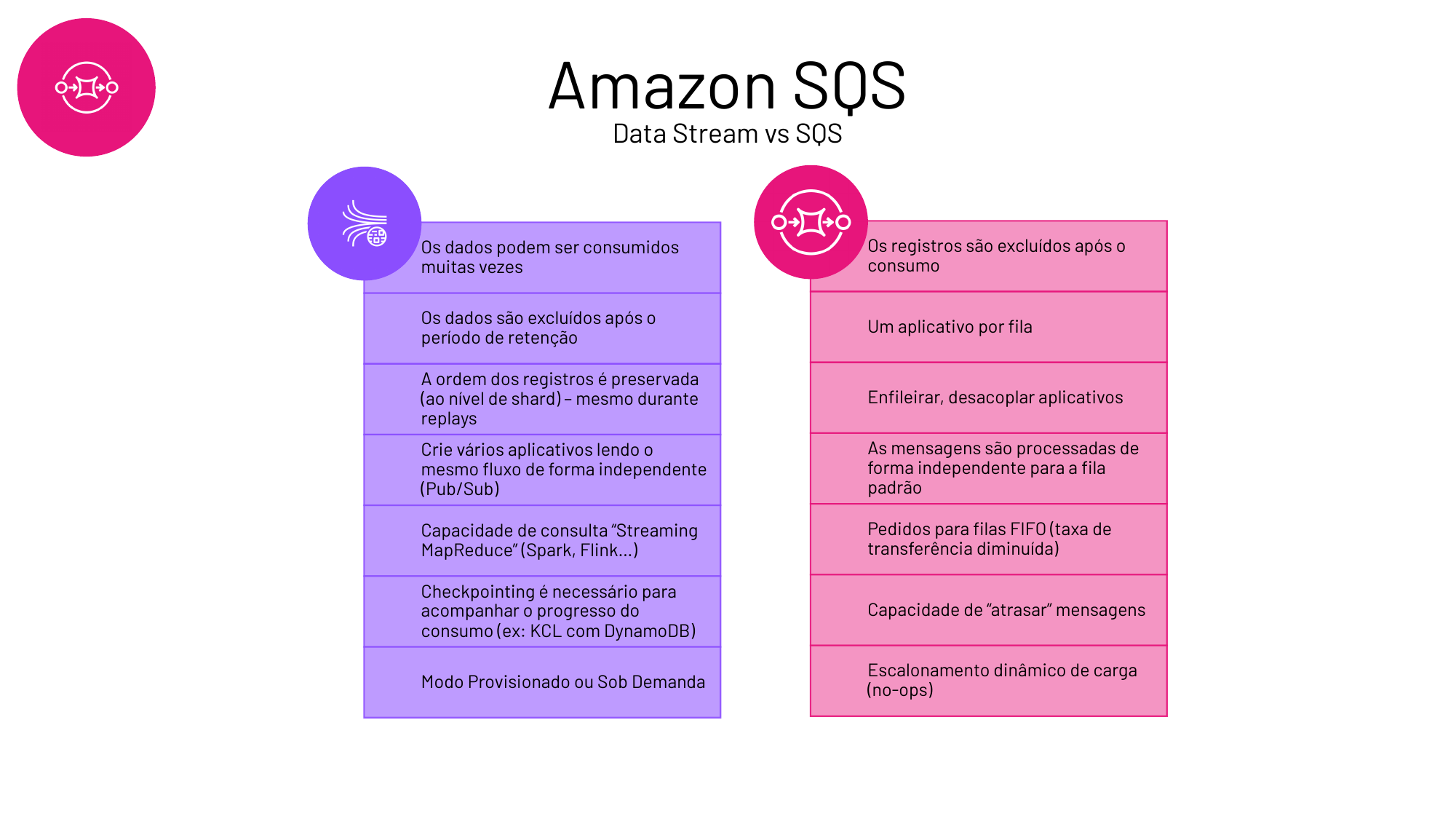

# Amazon SQS

Data Stream vs SQS

Os registros são excluídos após o consumo
Os dados podem ser consumidos muitas vezes
Um aplicativo por fila
Os dados são excluídos após o período de retenção
Enfileirar, desacoplar aplicativos
A ordem dos registros é preservada (ao nível de shard) – mesmo durante replays
As mensagens são processadas de forma independente para a fila padrão
Crie vários aplicativos lendo o mesmo fluxo de forma independente (Pub/Sub)
Pedidos para filas FIFO (taxa de transferência diminuída)
Capacidade de consulta “Streaming MapReduce” (Spark, Flink…)
Capacidade de “atrasar” mensagens
Checkpointing é necessário para acompanhar o progresso do consumo (ex: KCL com DynamoDB)
Escalonamento dinâmico de carga (no-ops)
Modo Provisionado ou Sob Demanda